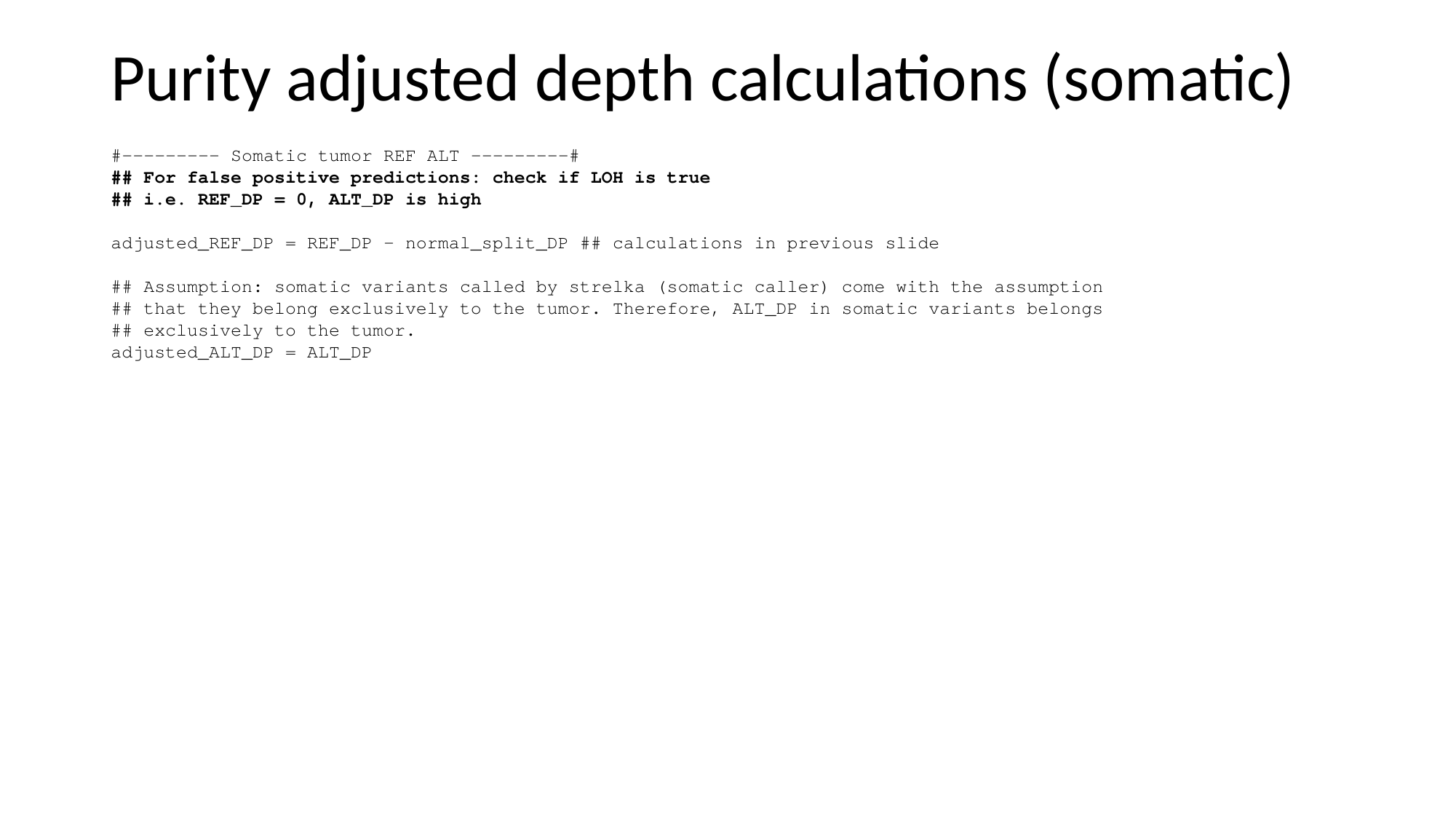

# Purity adjusted depth calculations (somatic)
#--------- Somatic tumor REF ALT ---------#
## For false positive predictions: check if LOH is true
## i.e. REF_DP = 0, ALT_DP is high

adjusted_REF_DP = REF_DP - normal_split_DP ## calculations in previous slide

## Assumption: somatic variants called by strelka (somatic caller) come with the assumption
## that they belong exclusively to the tumor. Therefore, ALT_DP in somatic variants belongs
## exclusively to the tumor.
adjusted_ALT_DP = ALT_DP